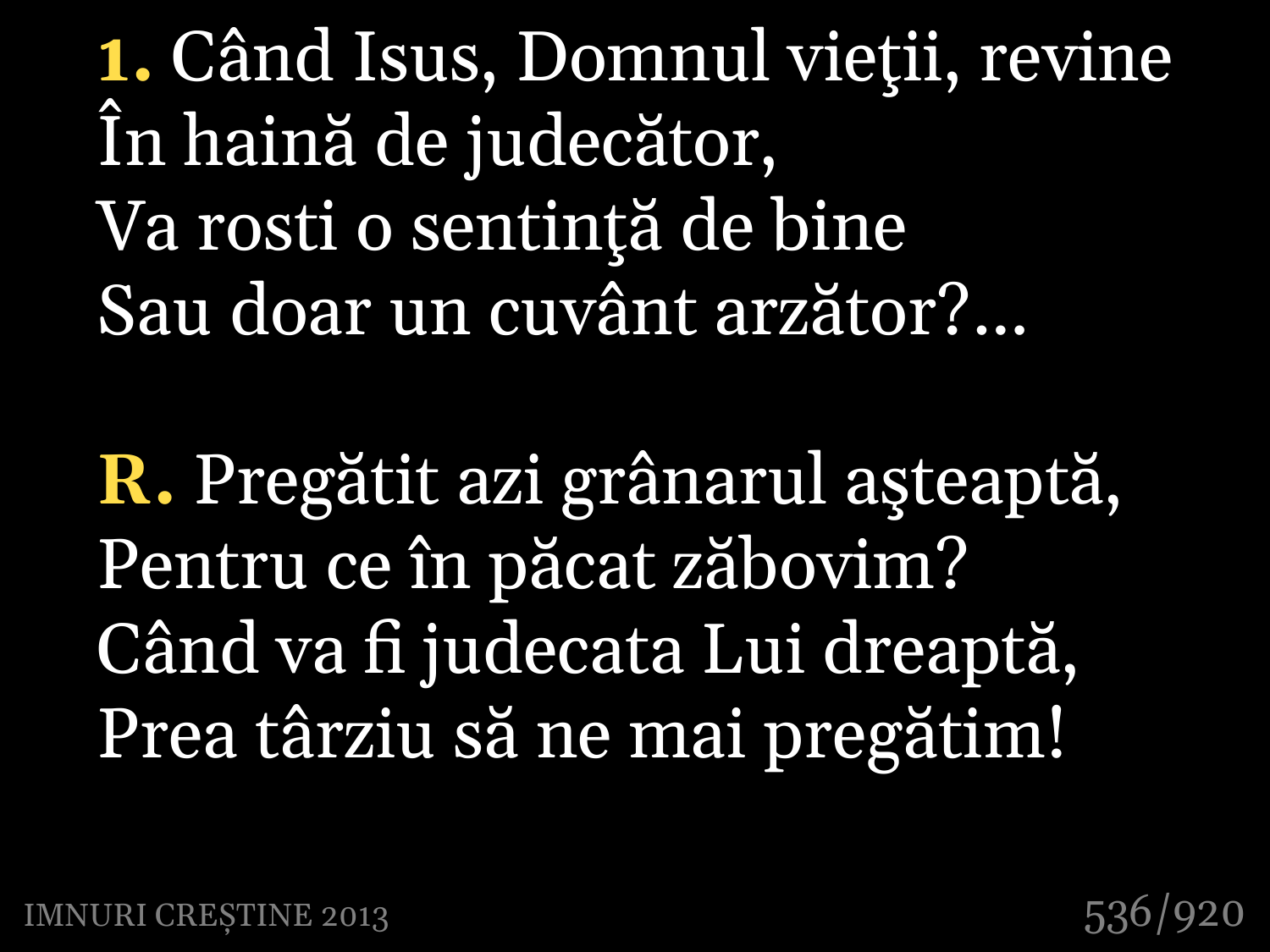

1. Când Isus, Domnul vieţii, revine
În haină de judecător,
Va rosti o sentinţă de bine
Sau doar un cuvânt arzător?…

R. Pregătit azi grânarul aşteaptă,
Pentru ce în păcat zăbovim?
Când va fi judecata Lui dreaptă,
Prea târziu să ne mai pregătim!
536/920
IMNURI CREȘTINE 2013